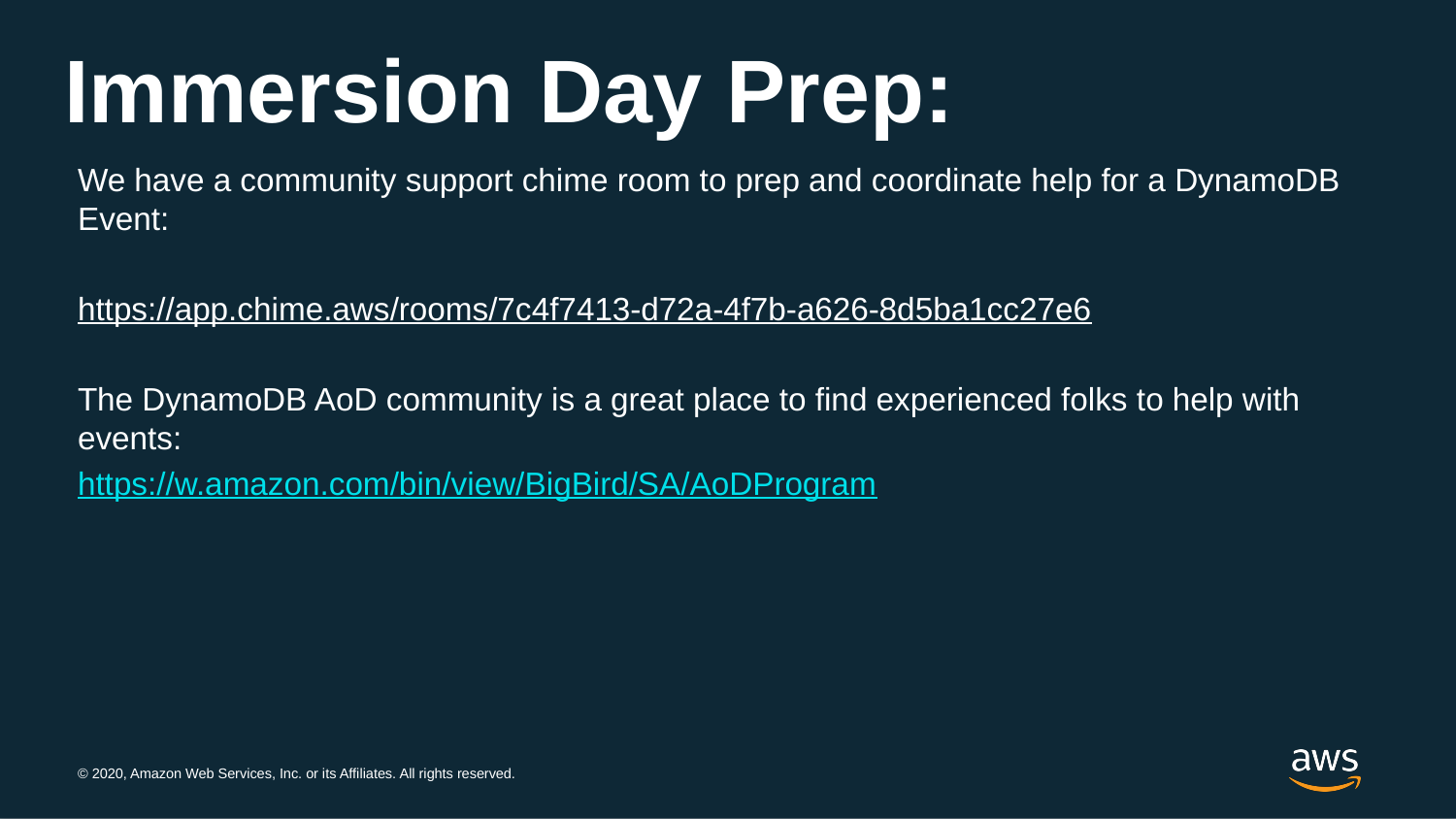

Immersion Day Prep:
We have a community support chime room to prep and coordinate help for a DynamoDB Event:

https://app.chime.aws/rooms/7c4f7413-d72a-4f7b-a626-8d5ba1cc27e6

The DynamoDB AoD community is a great place to find experienced folks to help with events:
https://w.amazon.com/bin/view/BigBird/SA/AoDProgram